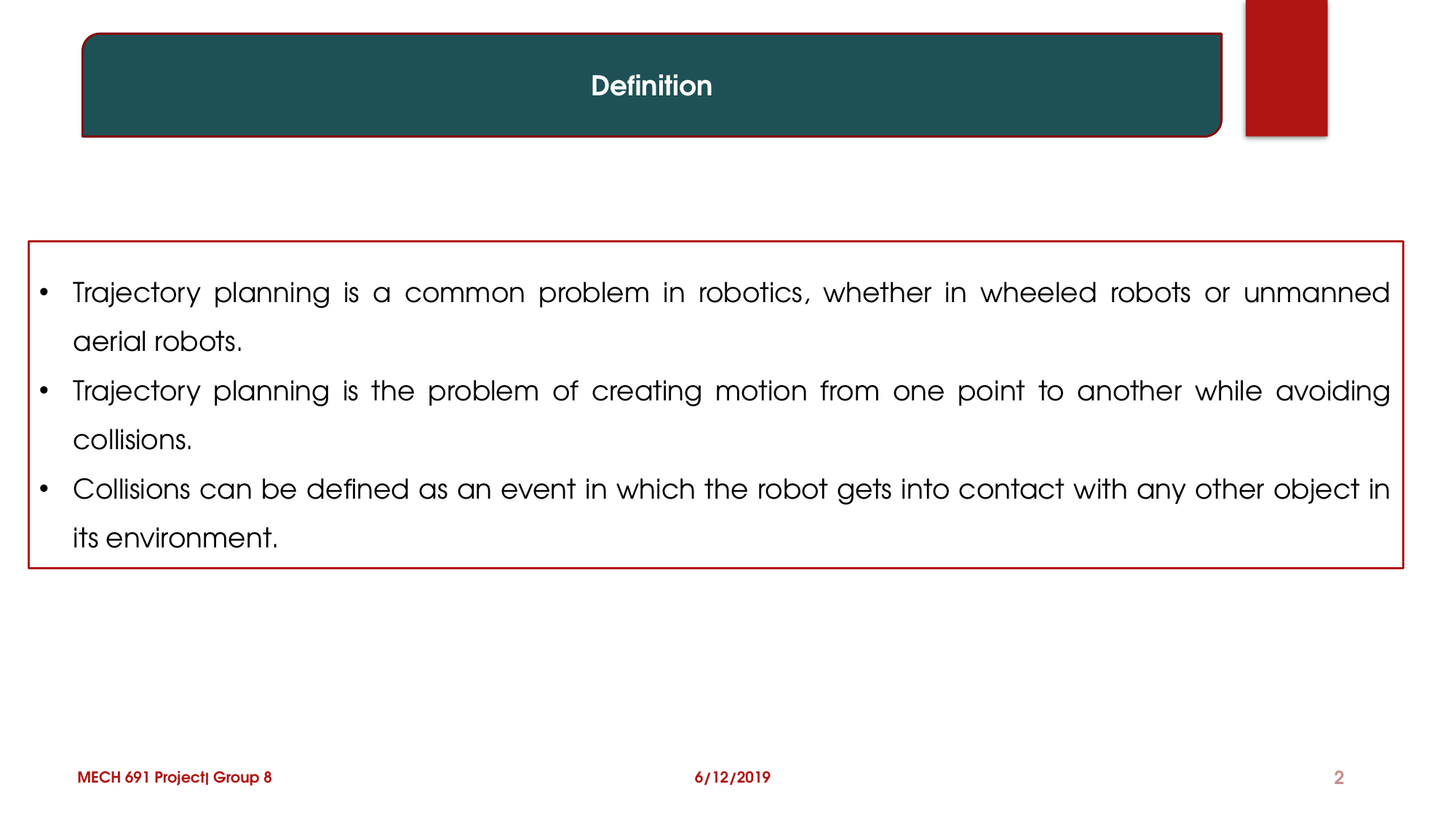

Definition

Trajectory planning is a common problem in robotics, whether in wheeled robots or unmanned aerial robots.
Trajectory planning is the problem of creating motion from one point to another while avoiding collisions.
Collisions can be defined as an event in which the robot gets into contact with any other object in its environment.

2
MECH 691 Project| Group 8